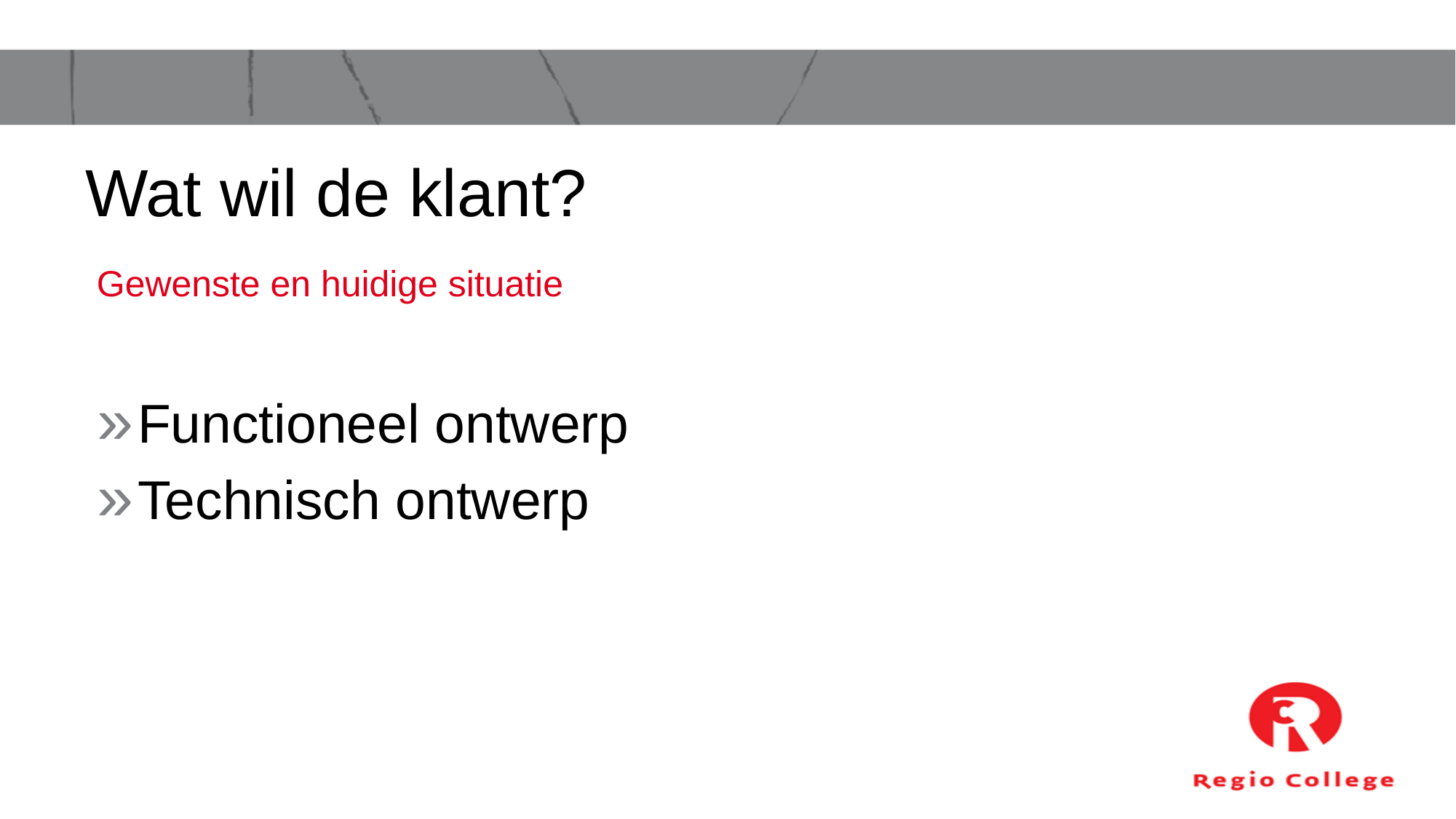

# Wat wil de klant?
Gewenste en huidige situatie

Functioneel ontwerp
Technisch ontwerp